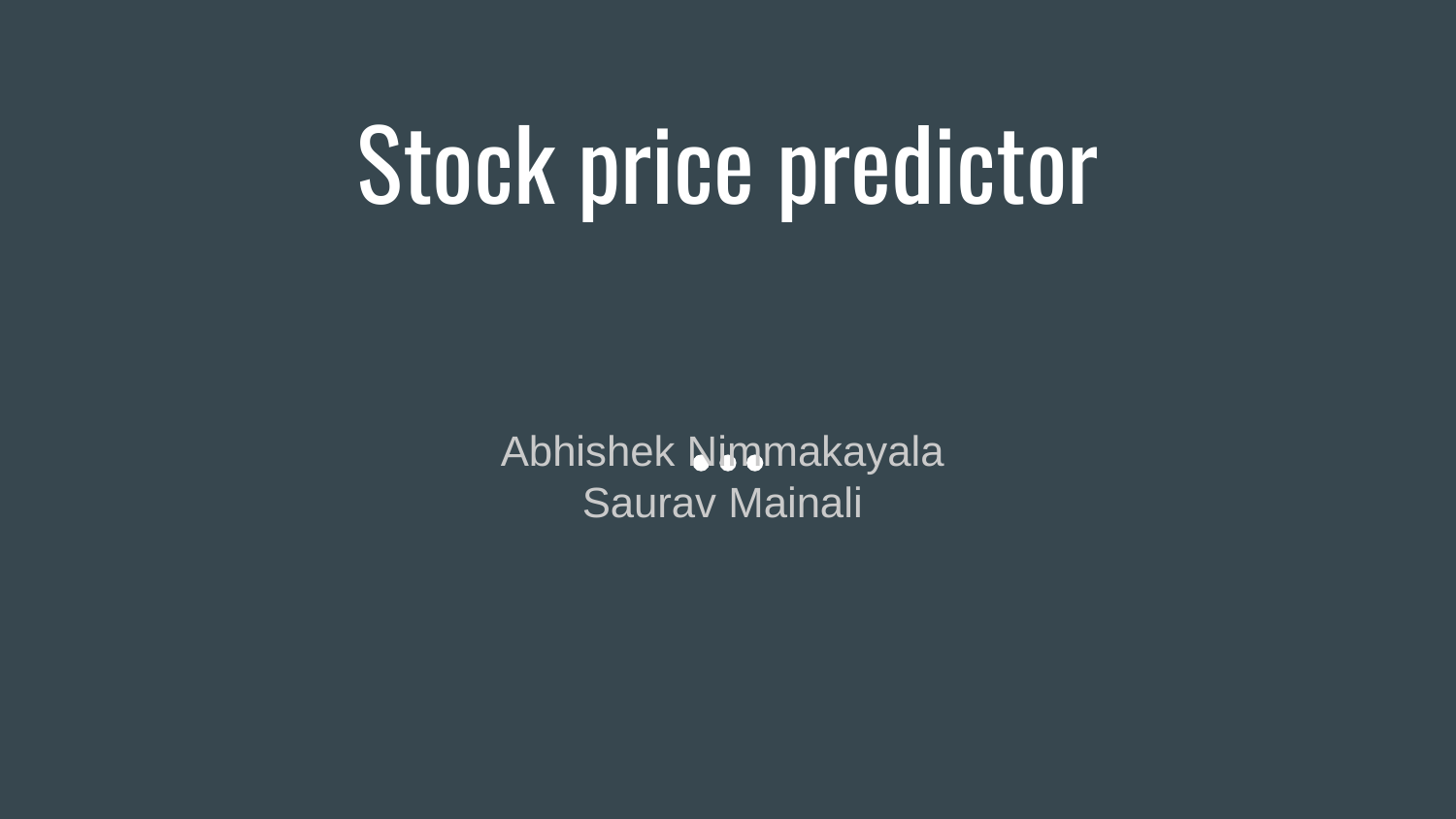

# Stock price predictor
Abhishek Nimmakayala
Saurav Mainali